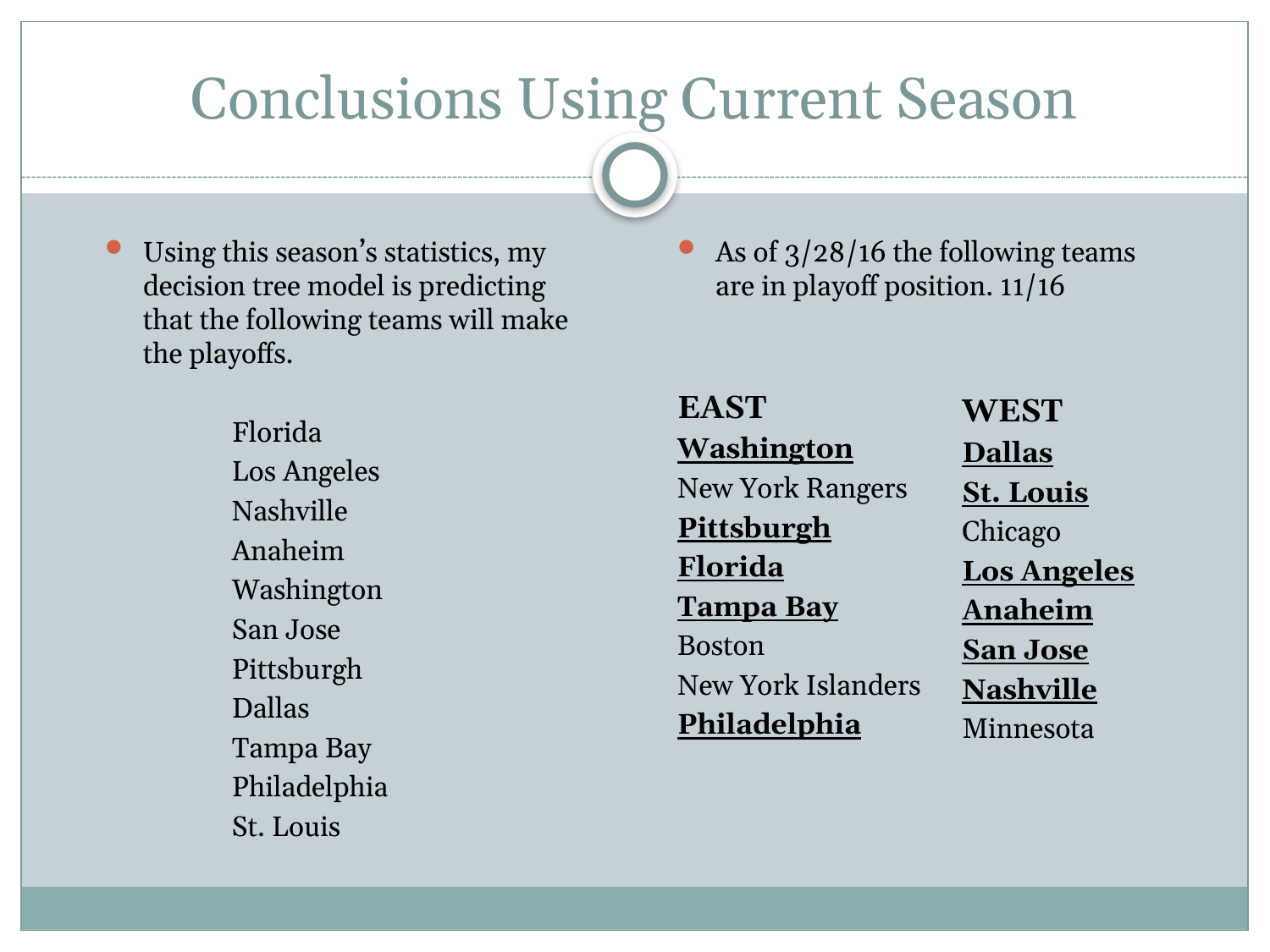

# Conclusions Using Current Season
Using this season’s statistics, my decision tree model is predicting that the following teams will make the playoffs.

	Florida
	Los Angeles
	Nashville
	Anaheim
	Washington
	San Jose
	Pittsburgh
	Dallas
	Tampa Bay
	Philadelphia
	St. Louis

As of 3/28/16 the following teams are in playoff position. 11/16

EAST
Washington
New York Rangers
Pittsburgh
Florida
Tampa Bay
Boston
New York Islanders
Philadelphia

WEST
Dallas
St. Louis
Chicago
Los Angeles
Anaheim
San Jose
Nashville
Minnesota